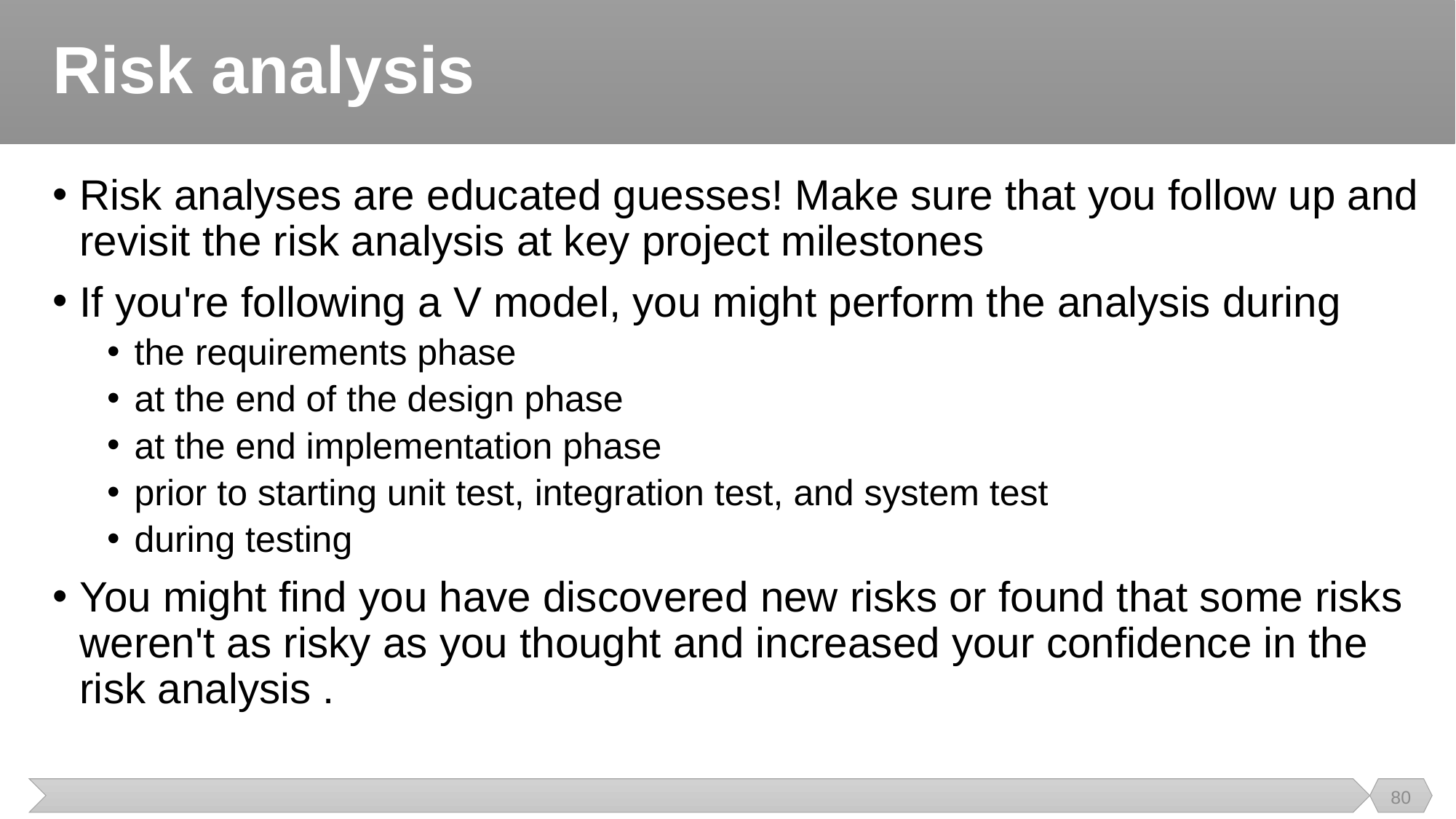

# Risk analysis
Risk analyses are educated guesses! Make sure that you follow up and revisit the risk analysis at key project milestones
If you're following a V model, you might perform the analysis during
the requirements phase
at the end of the design phase
at the end implementation phase
prior to starting unit test, integration test, and system test
during testing
You might find you have discovered new risks or found that some risks weren't as risky as you thought and increased your confidence in the risk analysis .
80